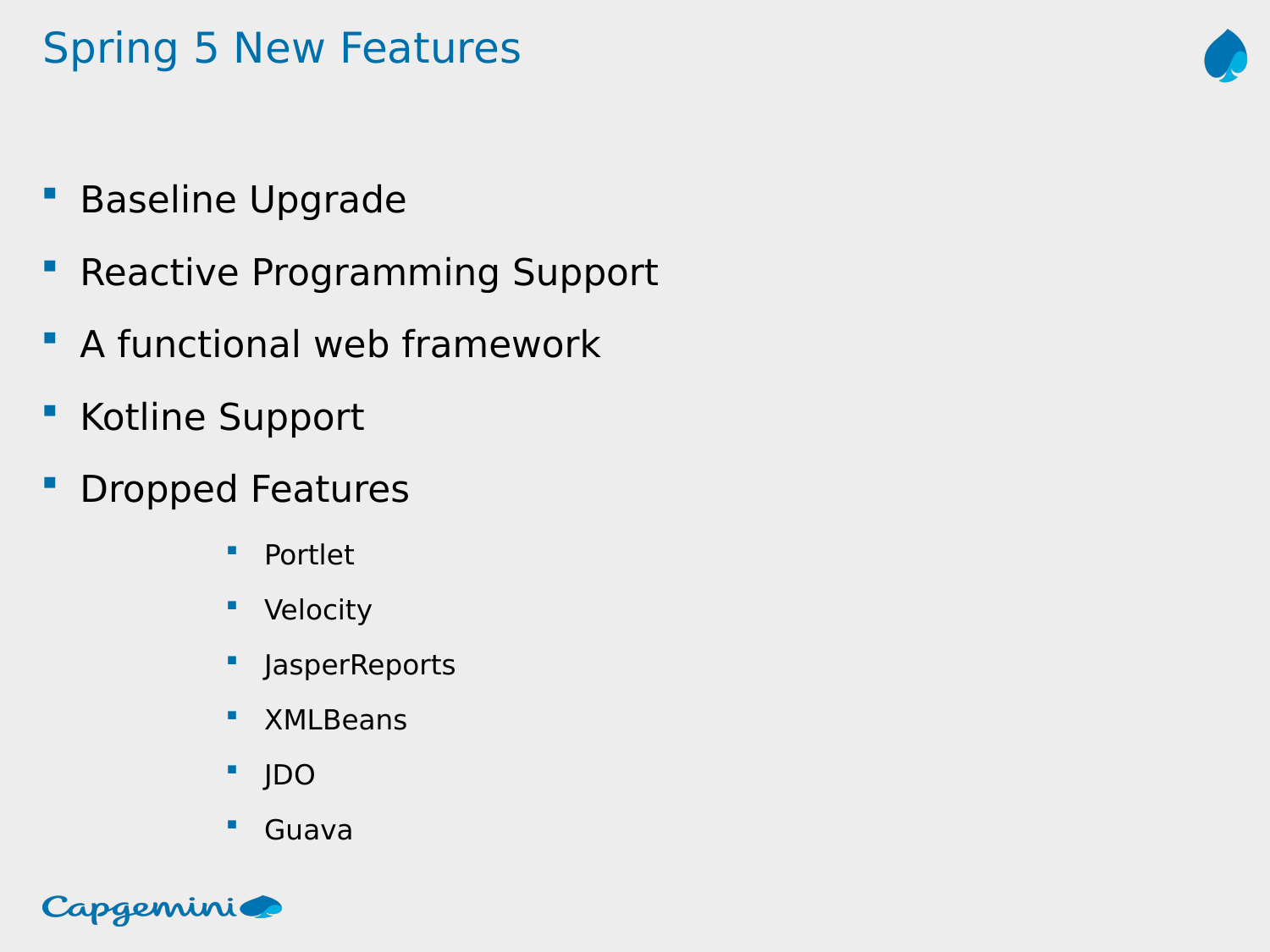

# Spring 5 New Features
Baseline Upgrade
Reactive Programming Support
A functional web framework
Kotline Support
Dropped Features
Portlet
Velocity
JasperReports
XMLBeans
JDO
Guava